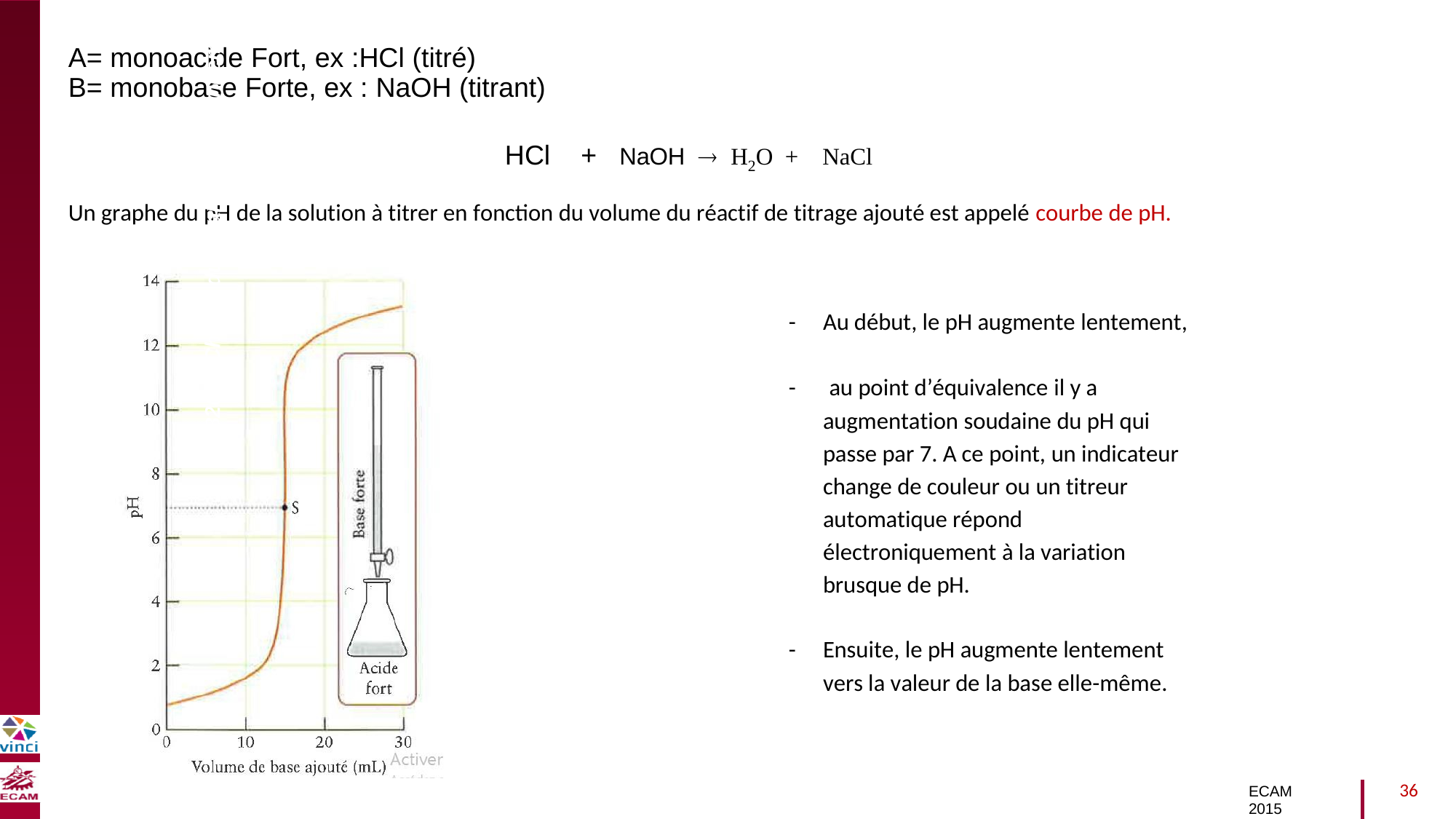

A= monoacide Fort, ex :HCl (titré)
B= monobase Forte, ex : NaOH (titrant)
NaOH  →  H2O  +    NaCl
HCl
+
Un graphe du pH de la solution à titrer en fonction du volume du réactif de titrage ajouté est appelé courbe de pH.
B2040-Chimie du vivant et environnement

-
Au début, le pH augmente lentement,
-
au point d’équivalence il y a
augmentation soudaine du pH qui
passe par 7. A ce point, un indicateur
change de couleur ou un titreur
automatique répond
électroniquement à la variation
brusque de pH.
-
Ensuite, le pH augmente lentement
vers la valeur de la base elle-même.

36
ECAM 2015